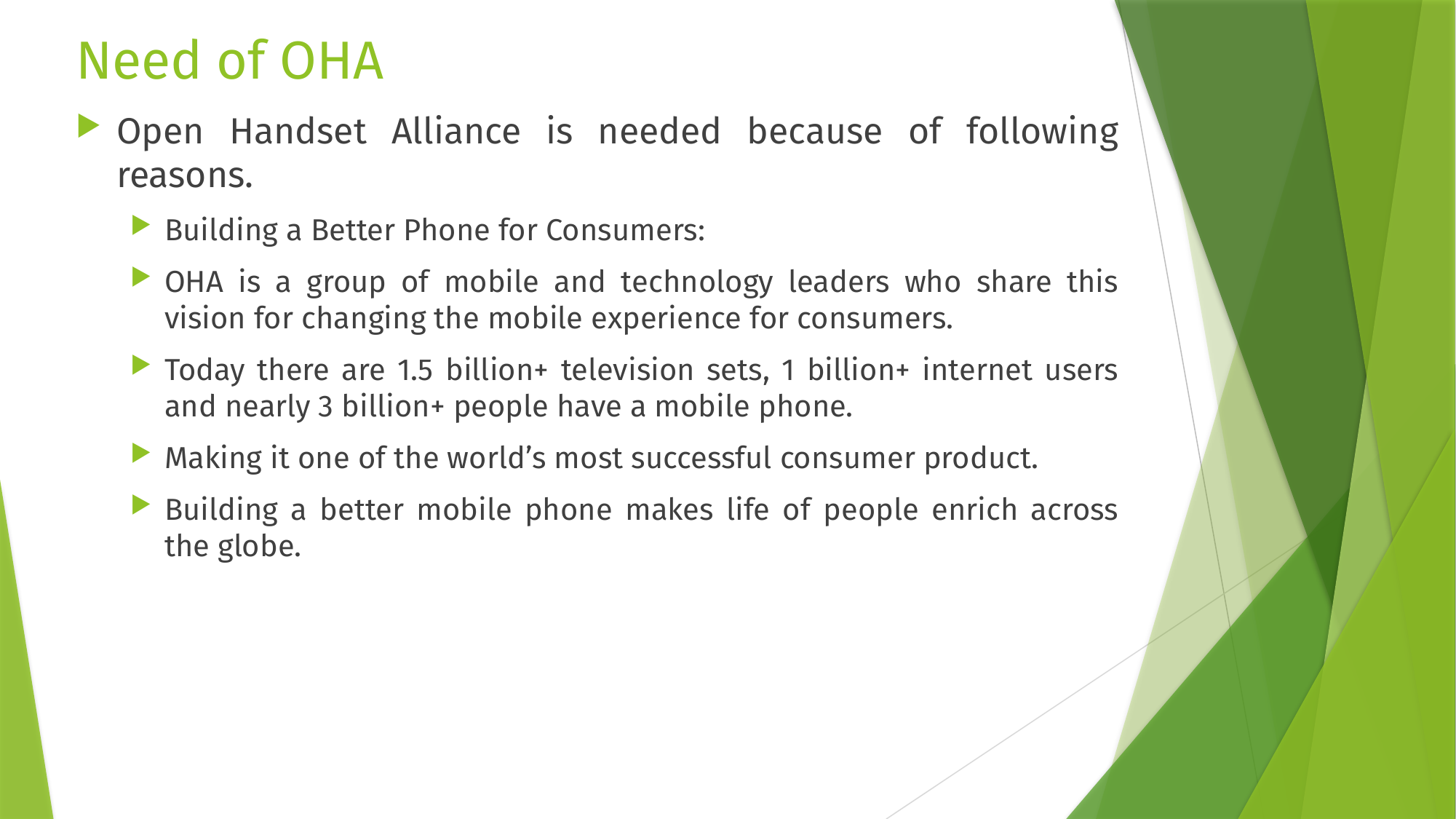

# Need of OHA
Open Handset Alliance is needed because of following reasons.
Building a Better Phone for Consumers:
OHA is a group of mobile and technology leaders who share this vision for changing the mobile experience for consumers.
Today there are 1.5 billion+ television sets, 1 billion+ internet users and nearly 3 billion+ people have a mobile phone.
Making it one of the world’s most successful consumer product.
Building a better mobile phone makes life of people enrich across the globe.